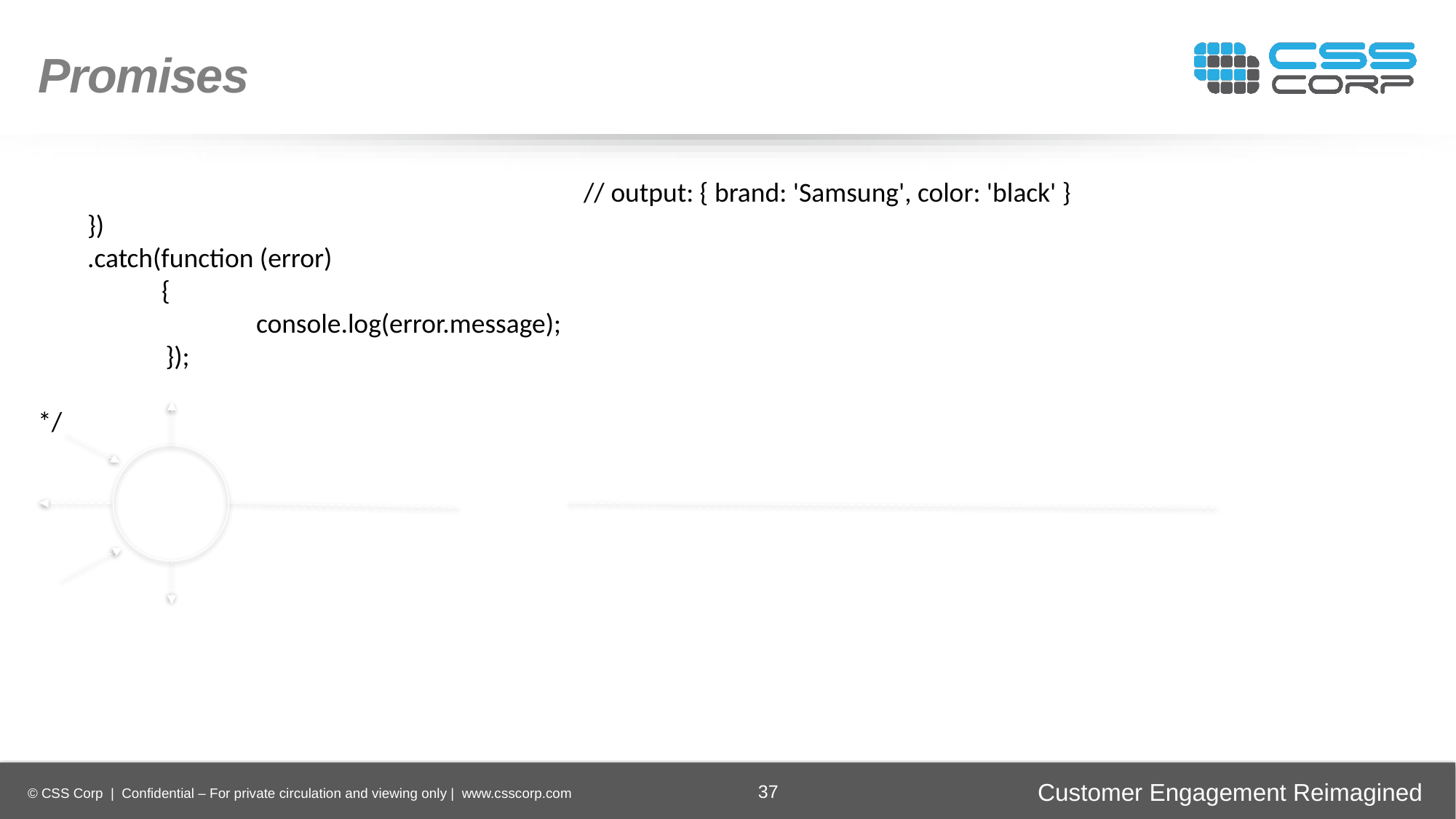

Promises

         					// output: { brand: 'Samsung', color: 'black' }
        })
        .catch(function (error)
                    {
		console.log(error.message);
	   });

*/

Enhancing
Operational Efficiency

Faster Time-to-Market

Digital
Transformation

Securing Brand and Customer Trust

37